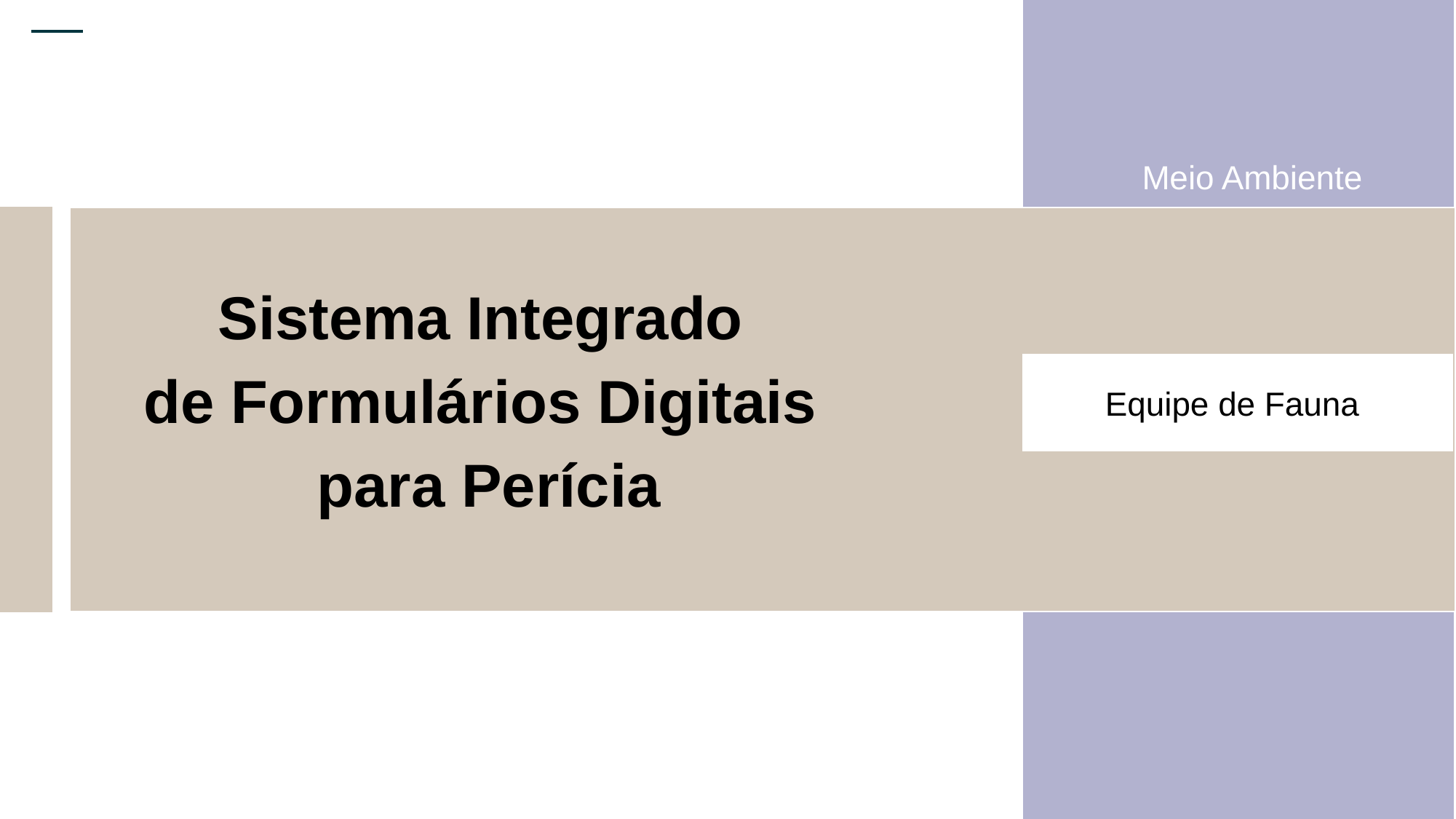

Meio Ambiente

Sistema Integrado
de Formulários Digitais
para Perícia
Equipe de Fauna